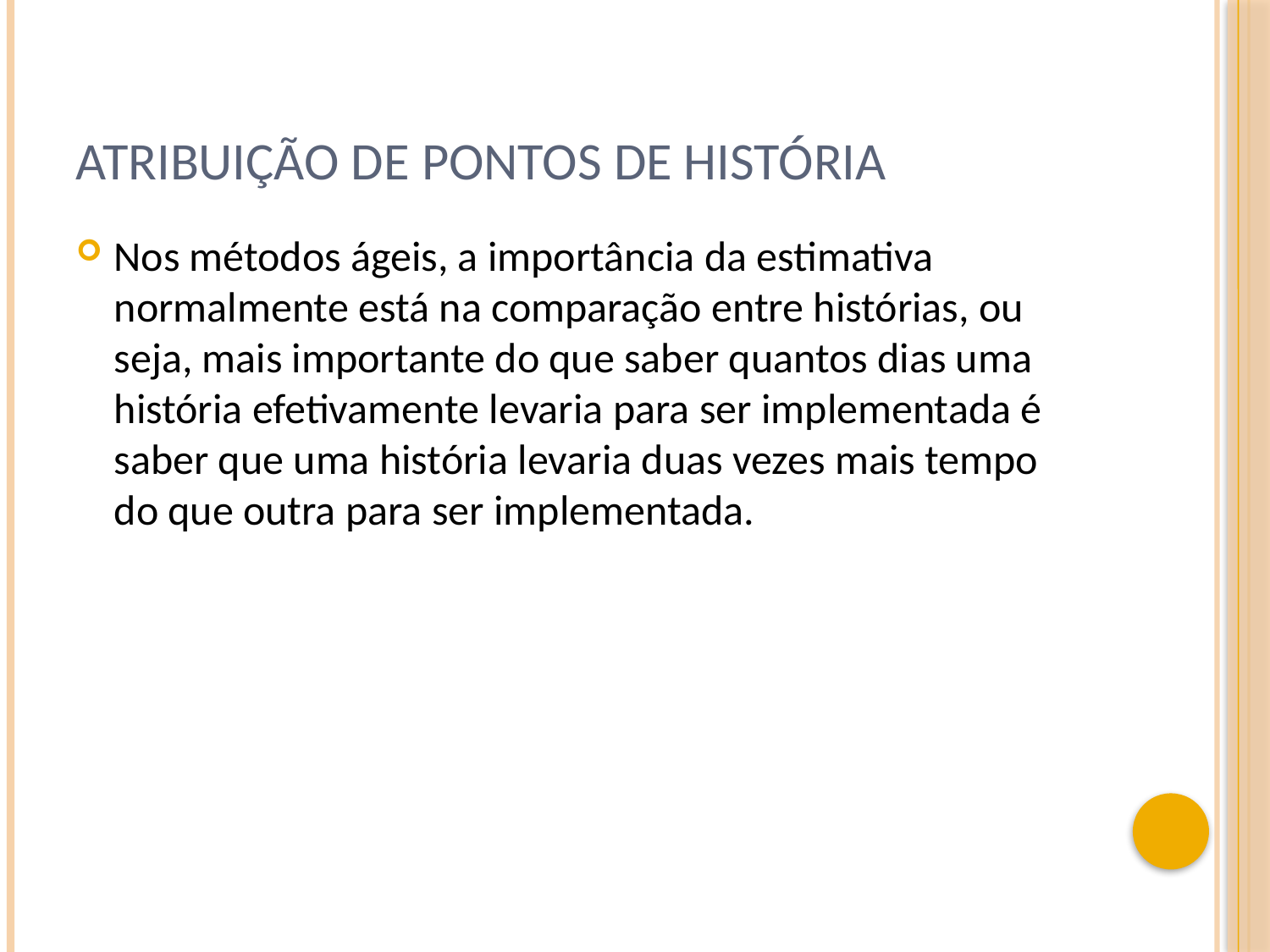

# Atribuição de Pontos de História
Nos métodos ágeis, a importância da estimativa normalmente está na comparação entre histórias, ou seja, mais importante do que saber quantos dias uma história efetivamente levaria para ser implementada é saber que uma história levaria duas vezes mais tempo do que outra para ser implementada.